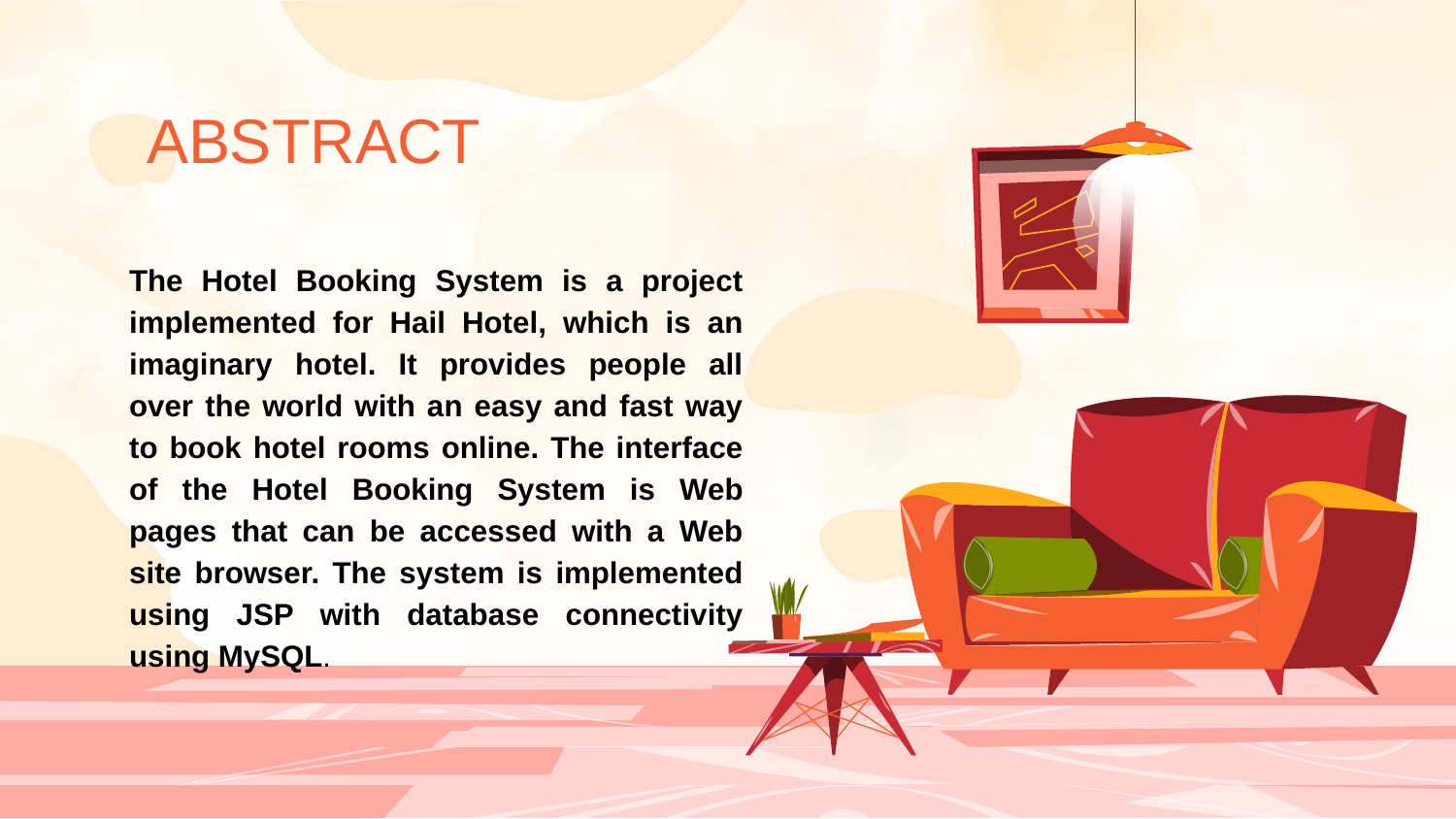

# ABSTRACT

The Hotel Booking System is a project implemented for Hail Hotel, which is an imaginary hotel. It provides people all over the world with an easy and fast way to book hotel rooms online. The interface of the Hotel Booking System is Web pages that can be accessed with a Web site browser. The system is implemented using JSP with database connectivity using MySQL.